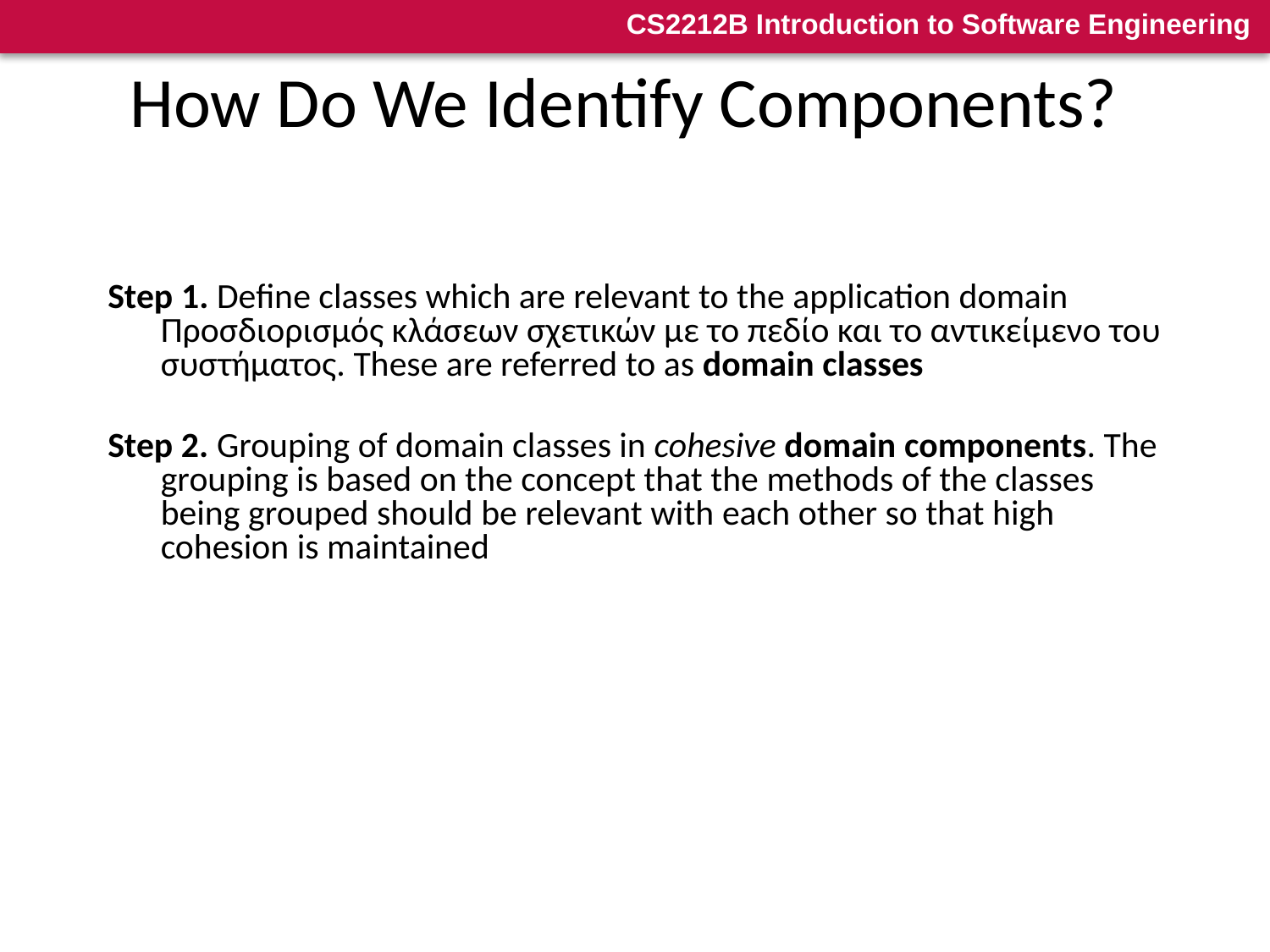

# How Do We Identify Components?
Step 1. Define classes which are relevant to the application domain Προσδιορισμός κλάσεων σχετικών με το πεδίο και το αντικείμενο του συστήματος. These are referred to as domain classes

Step 2. Grouping of domain classes in cohesive domain components. The grouping is based on the concept that the methods of the classes being grouped should be relevant with each other so that high cohesion is maintained